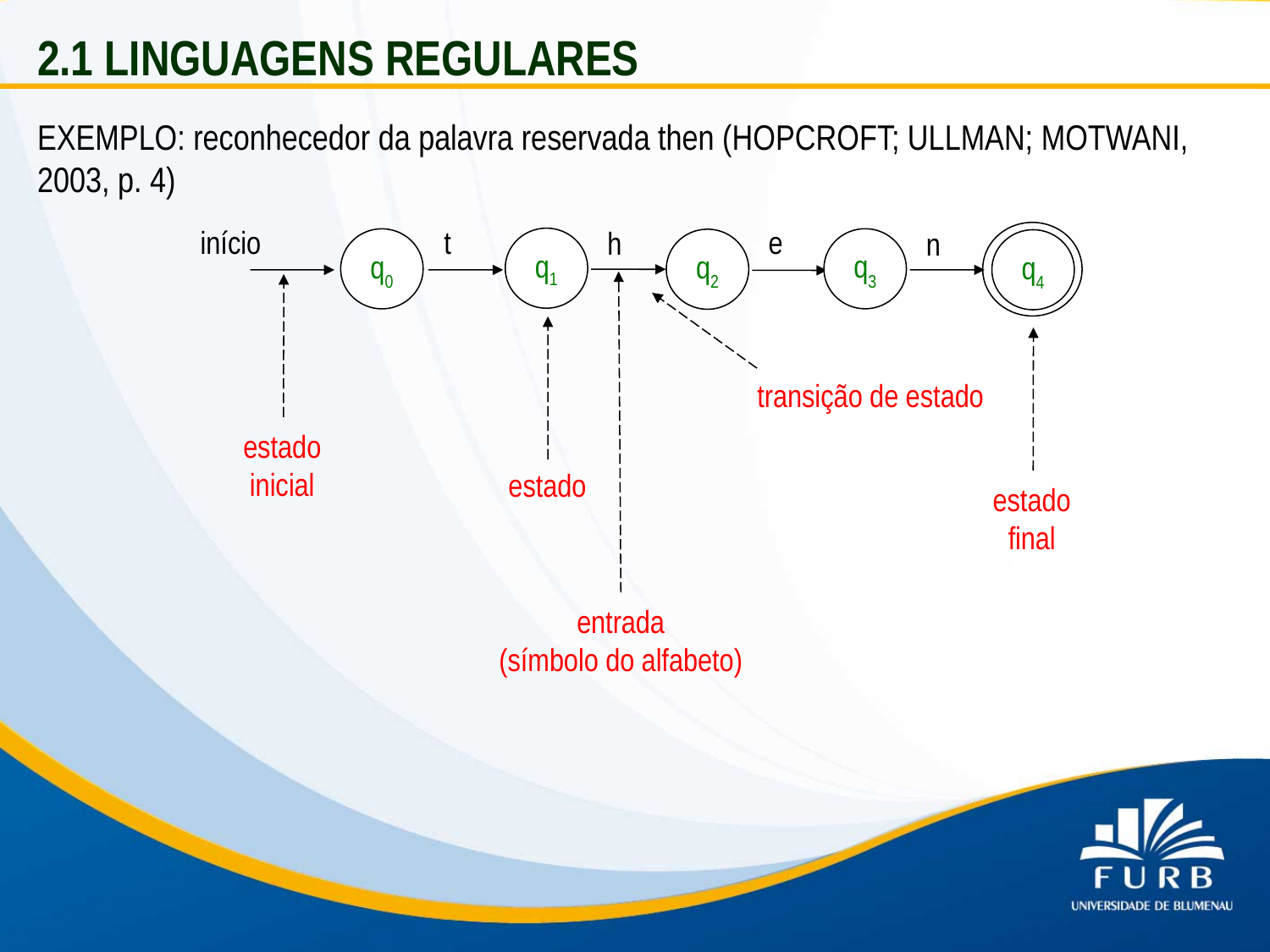

2.1 LINGUAGENS REGULARES

EXEMPLO: reconhecedor da palavra reservada then (HOPCROFT; ULLMAN; MOTWANI, 2003, p. 4)
t
início
e
h
n

q1
q3
q0
q2
q4

transição de estado
estado inicial
estado
estado final
entrada
(símbolo do alfabeto)